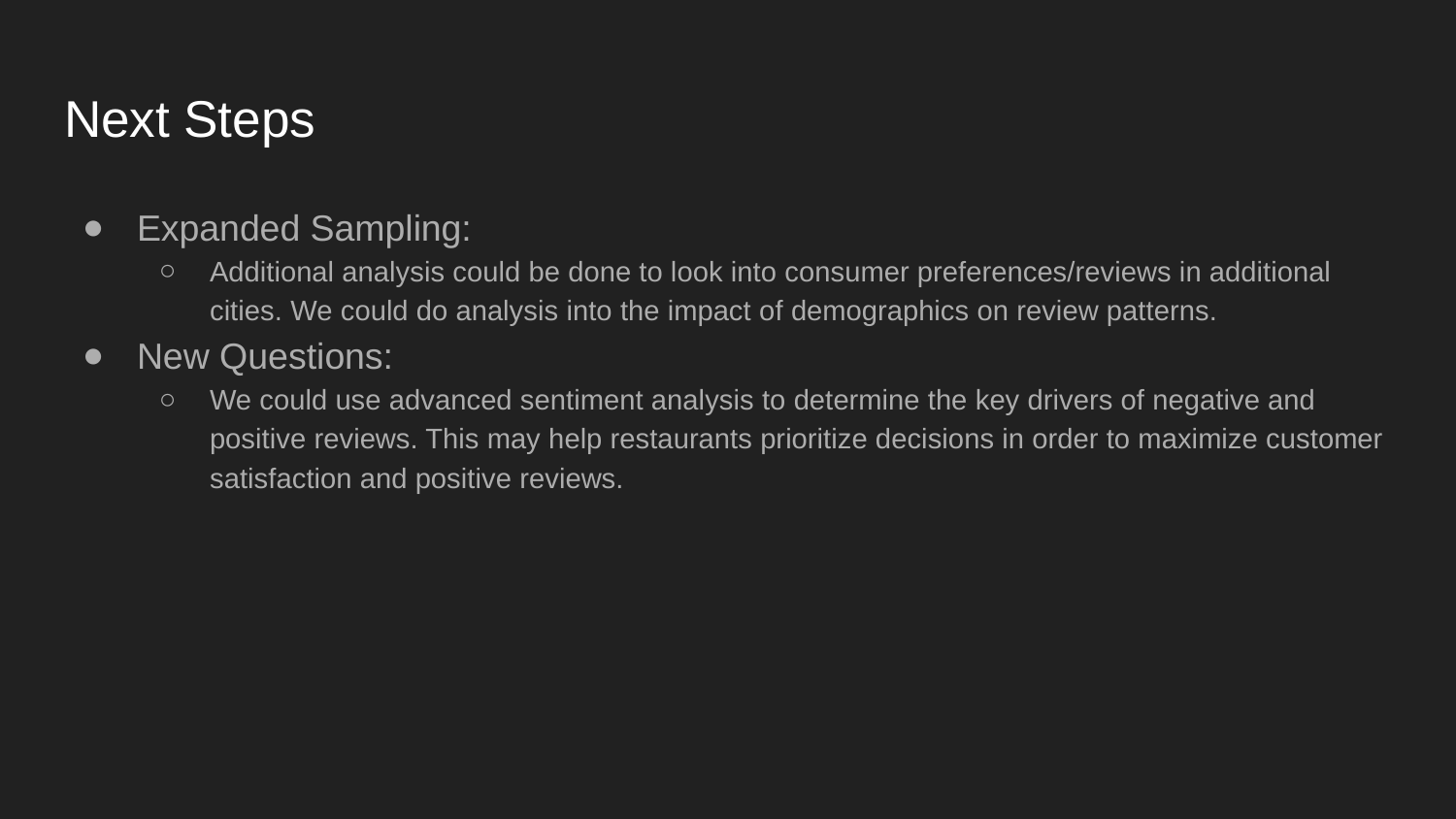

# Next Steps
Expanded Sampling:
Additional analysis could be done to look into consumer preferences/reviews in additional cities. We could do analysis into the impact of demographics on review patterns.
New Questions:
We could use advanced sentiment analysis to determine the key drivers of negative and positive reviews. This may help restaurants prioritize decisions in order to maximize customer satisfaction and positive reviews.